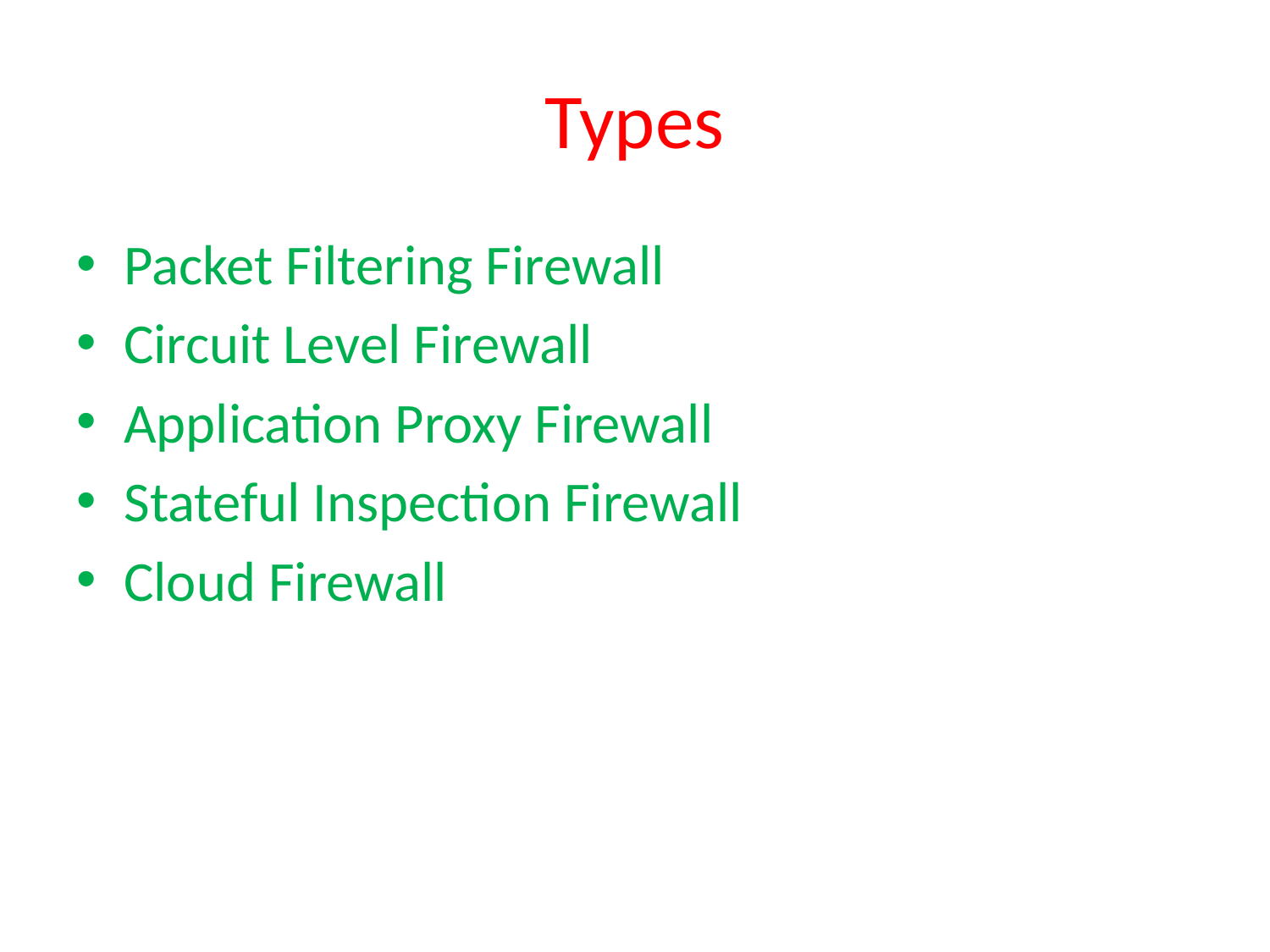

# Types
Packet Filtering Firewall
Circuit Level Firewall
Application Proxy Firewall
Stateful Inspection Firewall
Cloud Firewall